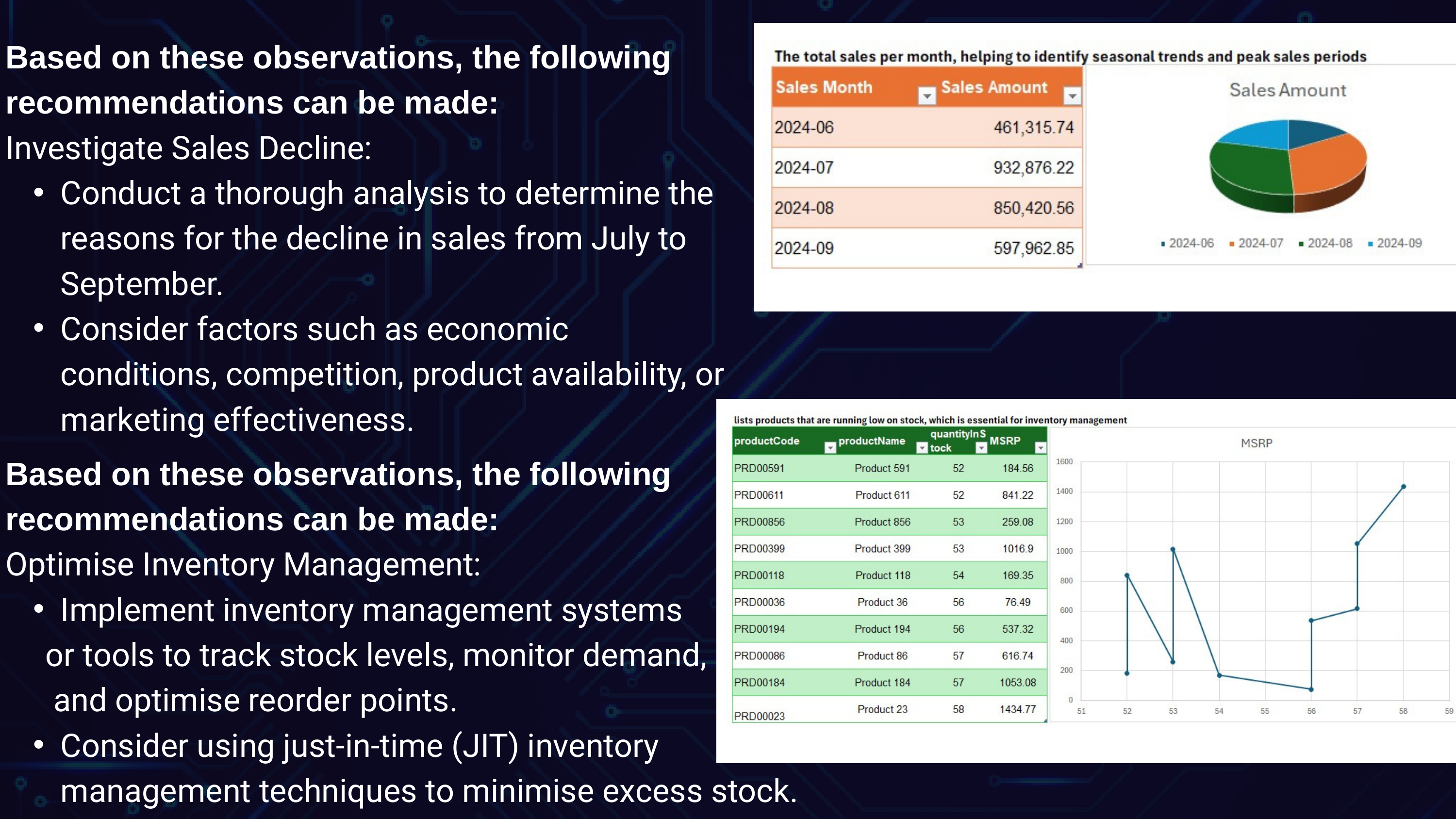

Based on these observations, the following recommendations can be made:
Investigate Sales Decline:
Conduct a thorough analysis to determine the reasons for the decline in sales from July to September.
Consider factors such as economic conditions, competition, product availability, or marketing effectiveness.

Based on these observations, the following recommendations can be made:
Optimise Inventory Management:
Implement inventory management systems
     or tools to track stock levels, monitor demand,
      and optimise reorder points.
Consider using just-in-time (JIT) inventory management techniques to minimise excess stock.